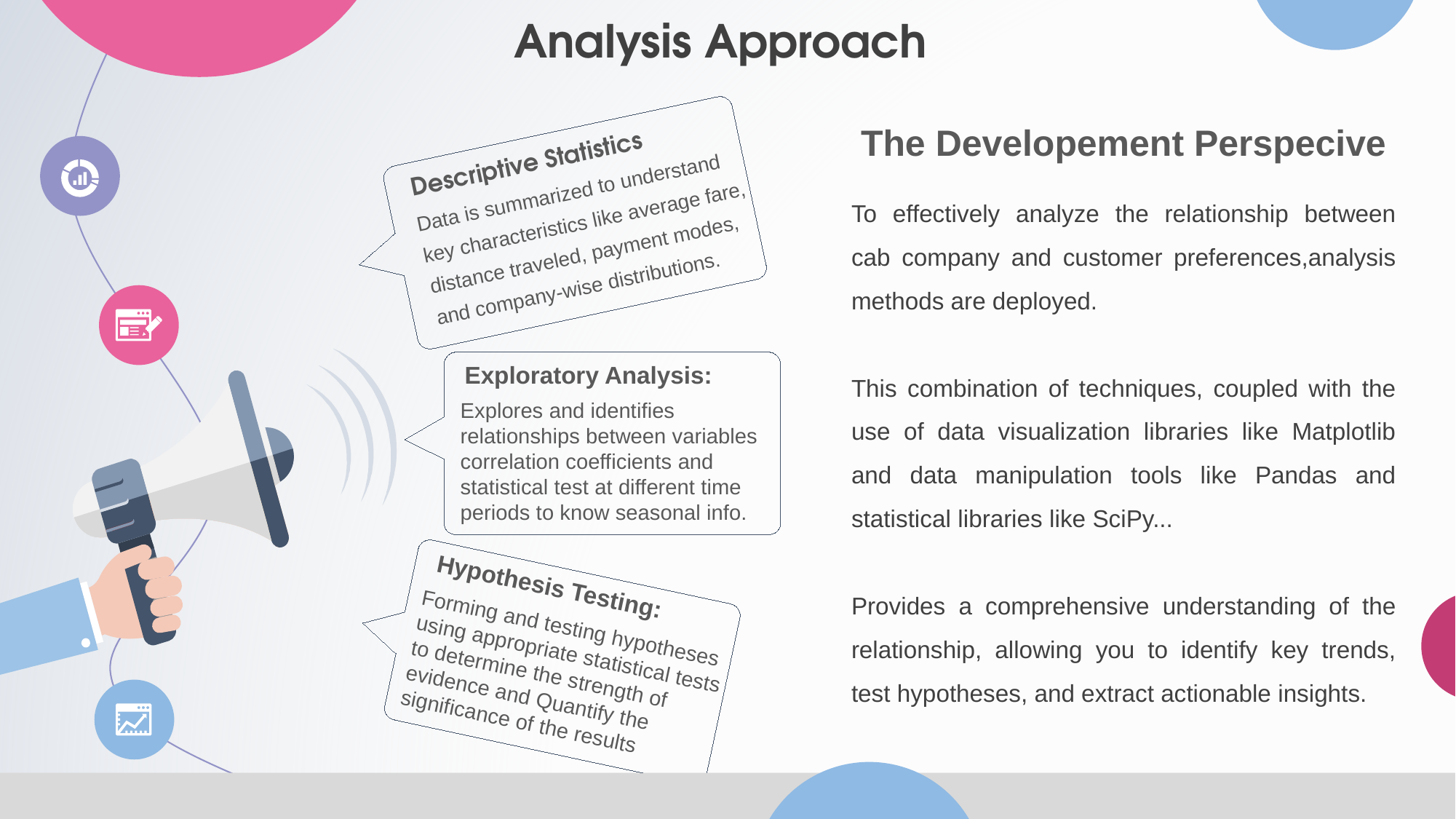

Analysis Approach
The Developement Perspecive
Descriptive Statistics
Data is summarized to understand key characteristics like average fare, distance traveled, payment modes, and company-wise distributions.

To effectively analyze the relationship between cab company and customer preferences,analysis methods are deployed.

This combination of techniques, coupled with the use of data visualization libraries like Matplotlib and data manipulation tools like Pandas and statistical libraries like SciPy...

Provides a comprehensive understanding of the relationship, allowing you to identify key trends, test hypotheses, and extract actionable insights.

Exploratory Analysis:
Explores and identifies relationships between variables correlation coefficients and statistical test at different time periods to know seasonal info.

Hypothesis Testing:
Forming and testing hypotheses using appropriate statistical tests
to determine the strength of evidence and Quantify the significance of the results

DIV
5